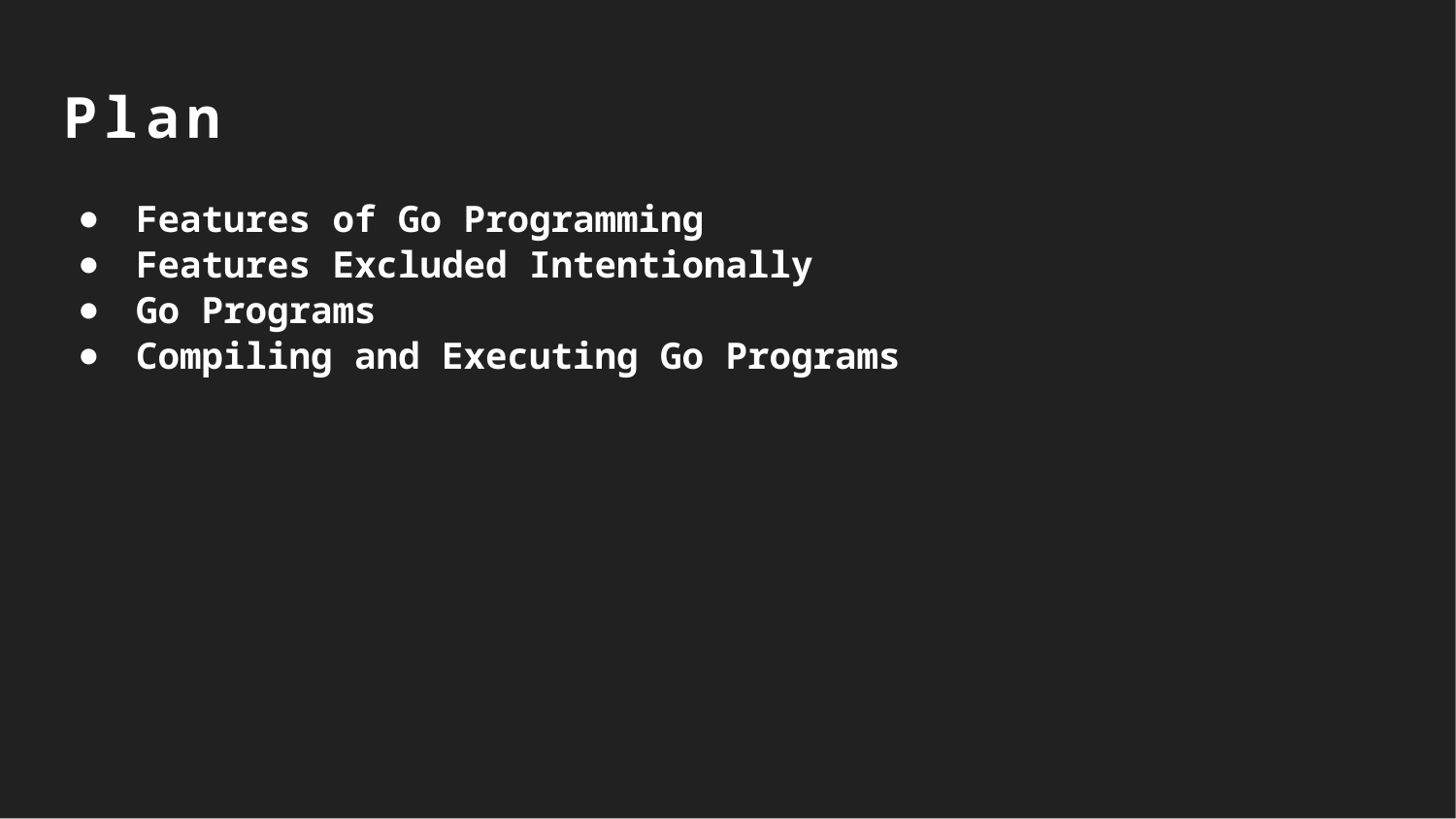

Plan
Features of Go Programming
Features Excluded Intentionally
Go Programs
Compiling and Executing Go Programs